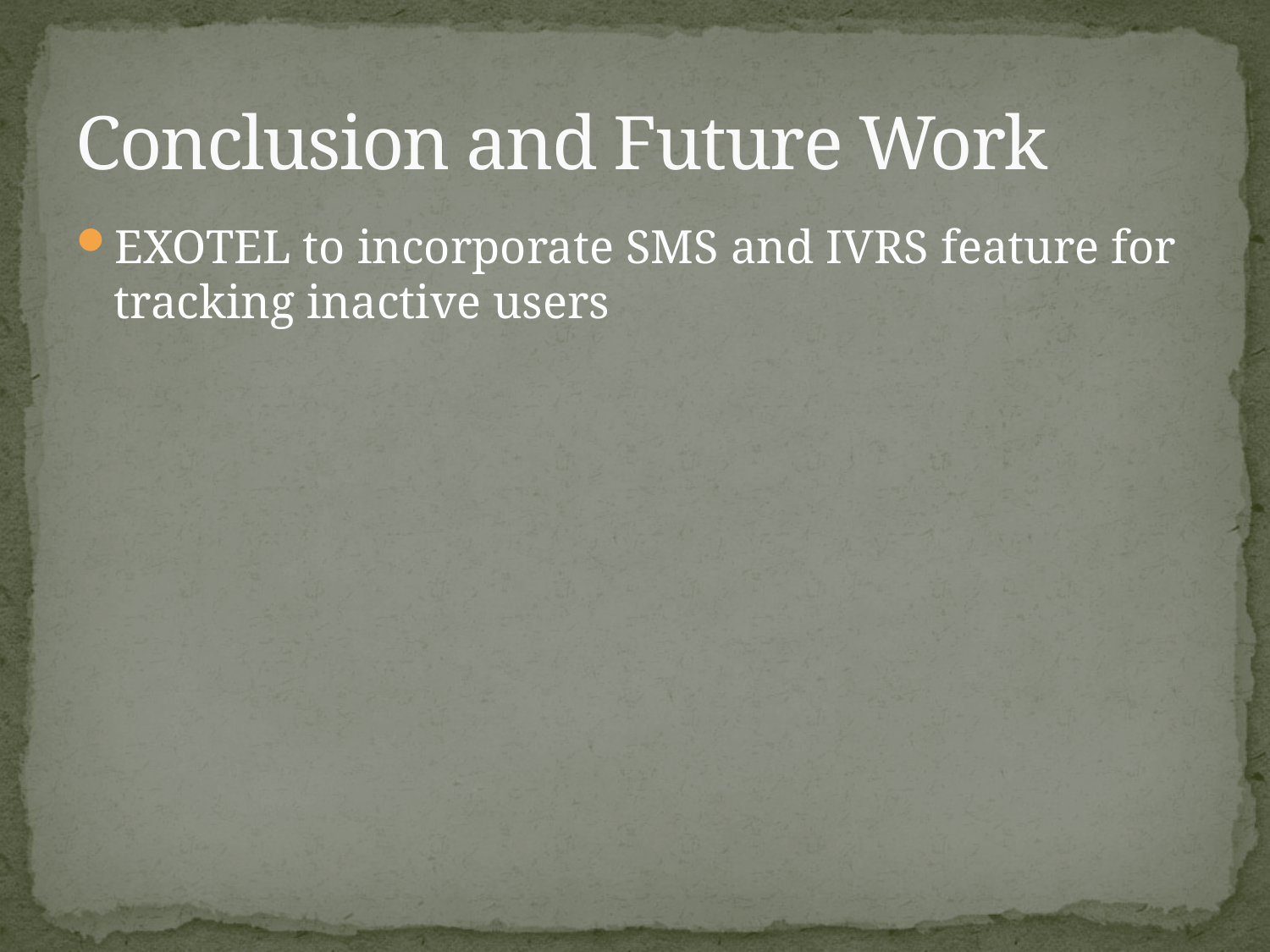

# Conclusion and Future Work
EXOTEL to incorporate SMS and IVRS feature for tracking inactive users